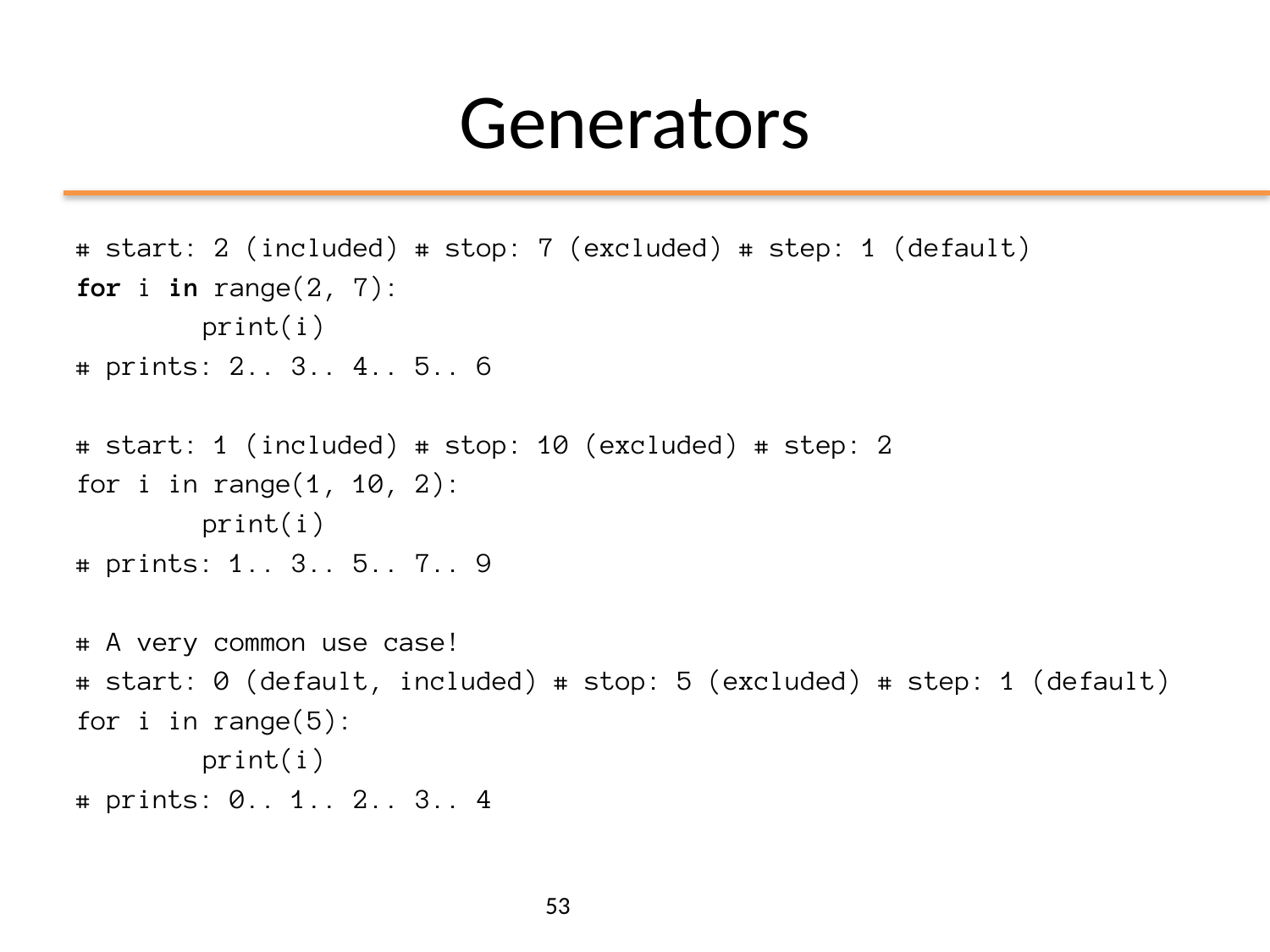

# Generators
# start: 2 (included) # stop: 7 (excluded) # step: 1 (default)
for i in range(2, 7):
	print(i)
# prints: 2.. 3.. 4.. 5.. 6

# start: 1 (included) # stop: 10 (excluded) # step: 2
for i in range(1, 10, 2):
	print(i)
# prints: 1.. 3.. 5.. 7.. 9

# A very common use case!
# start: 0 (default, included) # stop: 5 (excluded) # step: 1 (default)
for i in range(5):
	print(i)
# prints: 0.. 1.. 2.. 3.. 4
53